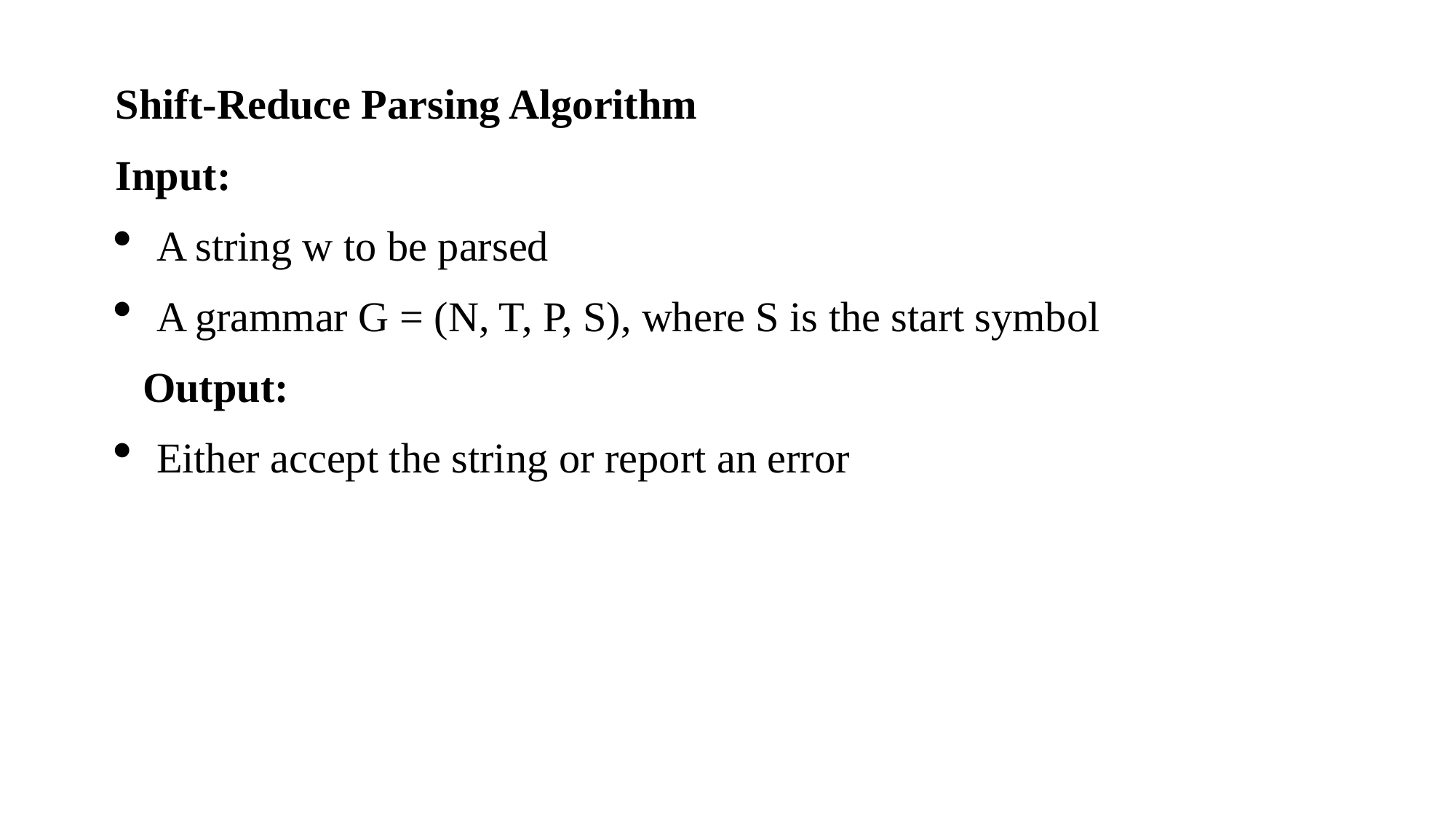

Shift-Reduce Parsing Algorithm
Input:
A string w to be parsed
A grammar G = (N, T, P, S), where S is the start symbol
Output:
Either accept the string or report an error